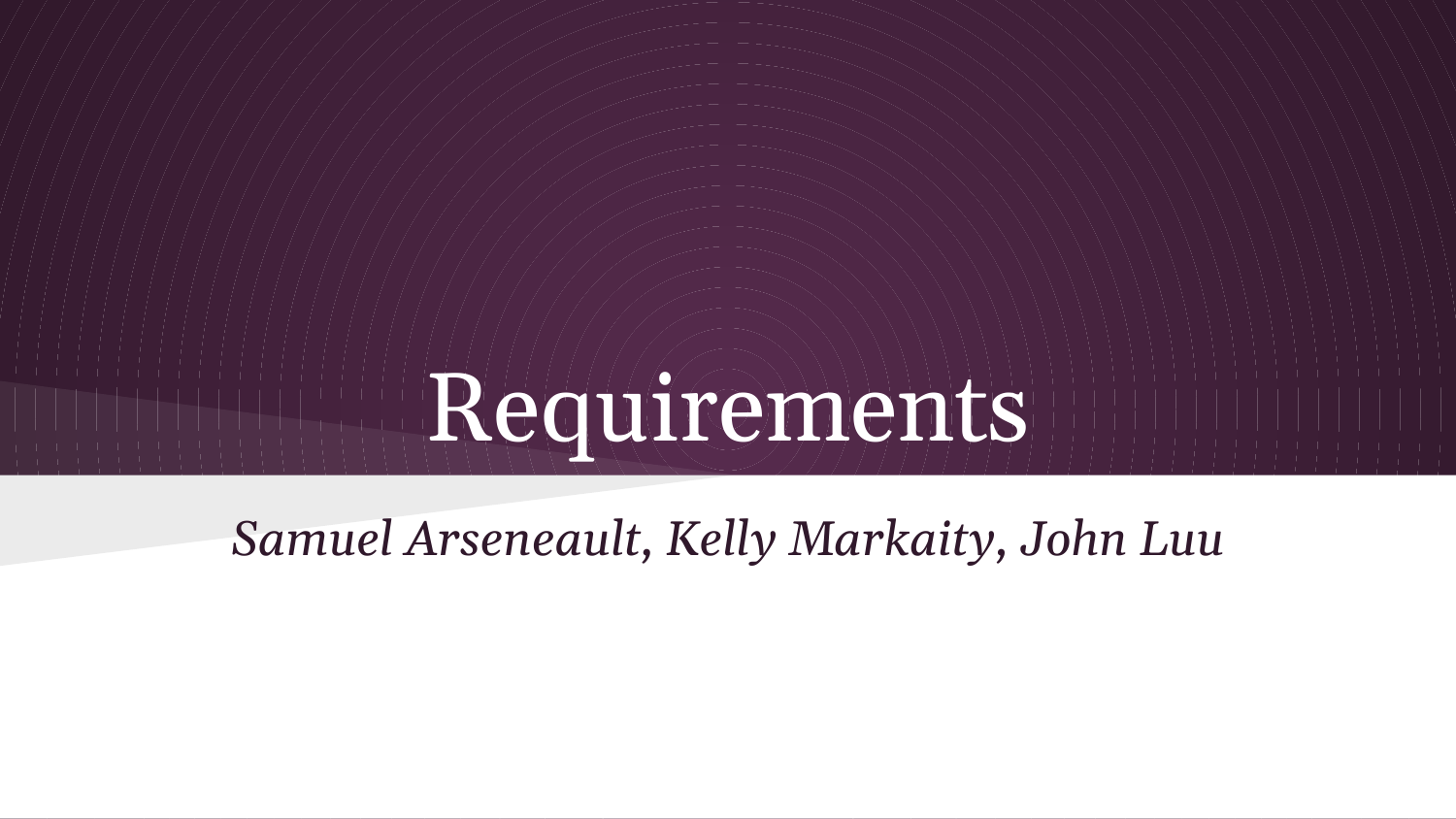

# Requirements
Samuel Arseneault, Kelly Markaity, John Luu